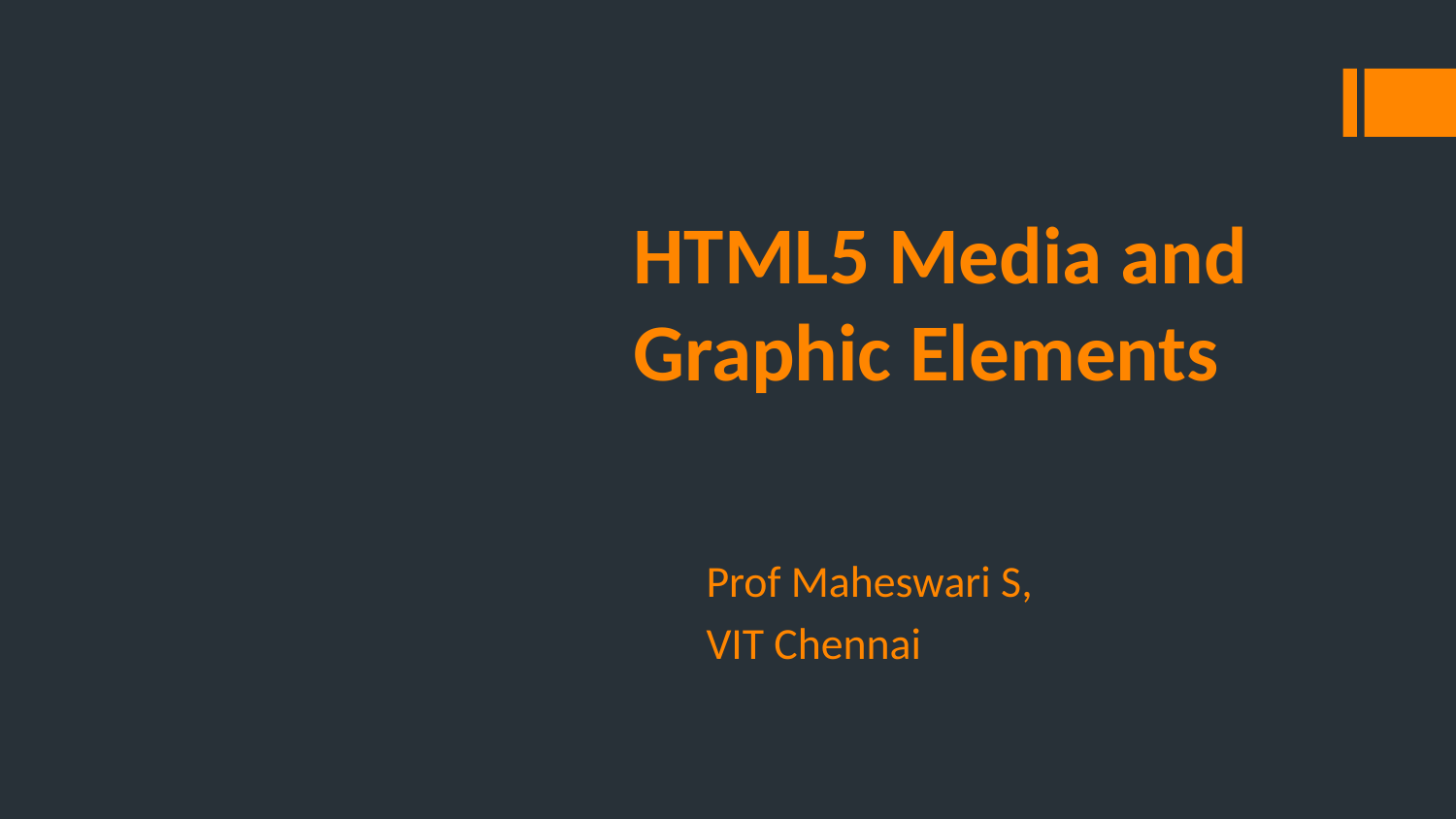

# HTML5 Media and Graphic Elements

Prof Maheswari S,
VIT Chennai